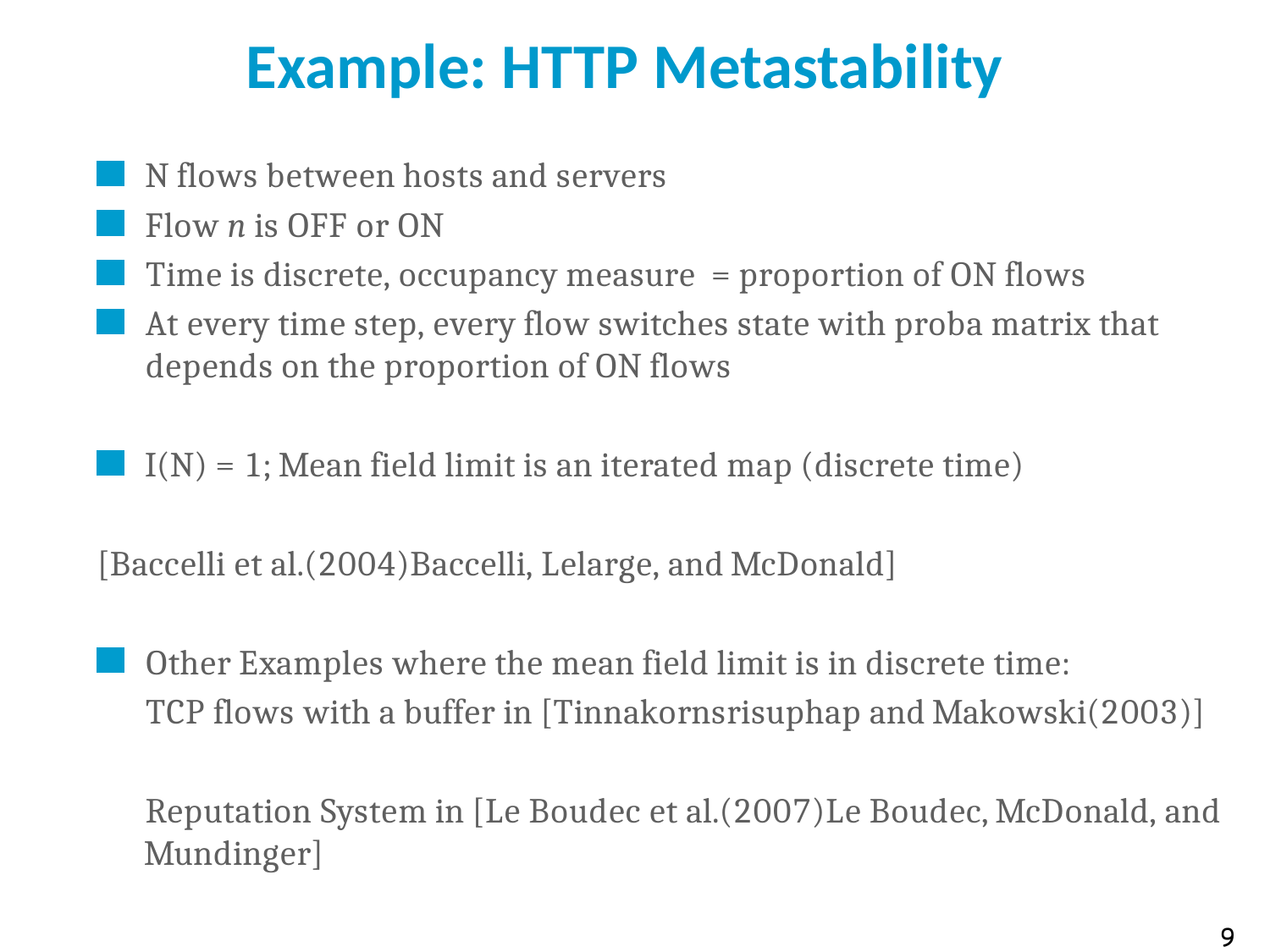

# Example: HTTP Metastability
N flows between hosts and servers
Flow n is OFF or ON
Time is discrete, occupancy measure  = proportion of ON flows
At every time step, every flow switches state with proba matrix that depends on the proportion of ON flows

I(N) = 1; Mean field limit is an iterated map (discrete time)

[Baccelli et al.(2004)Baccelli, Lelarge, and McDonald]

Other Examples where the mean field limit is in discrete time:
	TCP flows with a buffer in [Tinnakornsrisuphap and Makowski(2003)]

	Reputation System in [Le Boudec et al.(2007)Le Boudec, McDonald, and Mundinger]
9